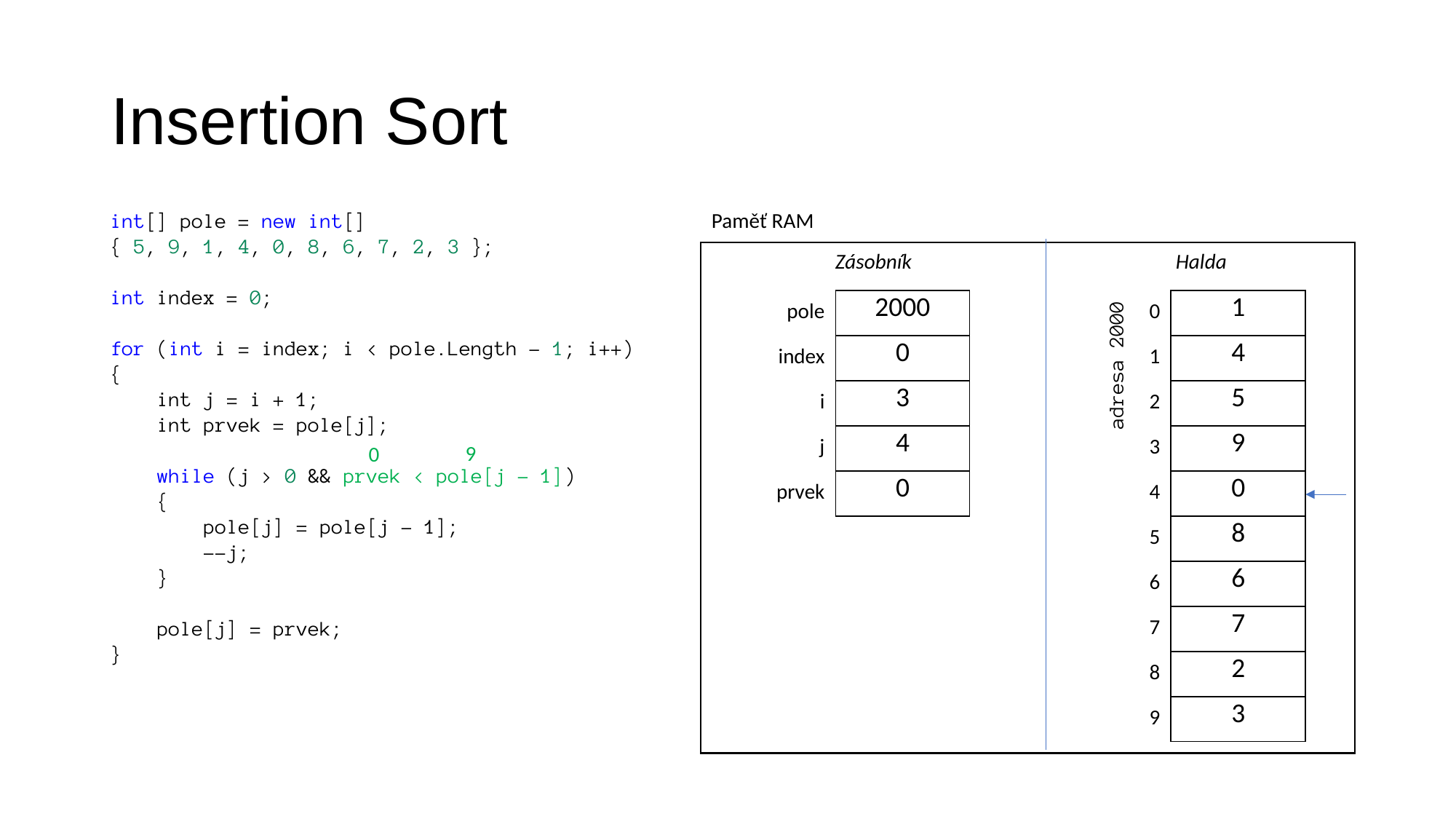

# Insertion Sort
int[] pole = new int[]
{ 5, 9, 1, 4, 0, 8, 6, 7, 2, 3 };
int index = 0;
for (int i = index; i < pole.Length - 1; i++)
{
    int j = i + 1;
    int prvek = pole[j];
    while (j > 0 && prvek < pole[j - 1])
    {
        pole[j] = pole[j - 1];
        --j;
    }
    pole[j] = prvek;
}
Paměť RAM
Zásobník

Halda
| pole | 2000 |
| --- | --- |
| index | 0 |
| i | 3 |
| j | 4 |
| prvek | 0 |
| 0 | 1 |
| --- | --- |
| 1 | 4 |
| 2 | 5 |
| 3 | 9 |
| 4 | 0 |
| 5 | 8 |
| 6 | 6 |
| 7 | 7 |
| 8 | 2 |
| 9 | 3 |
adresa 2000
9
0